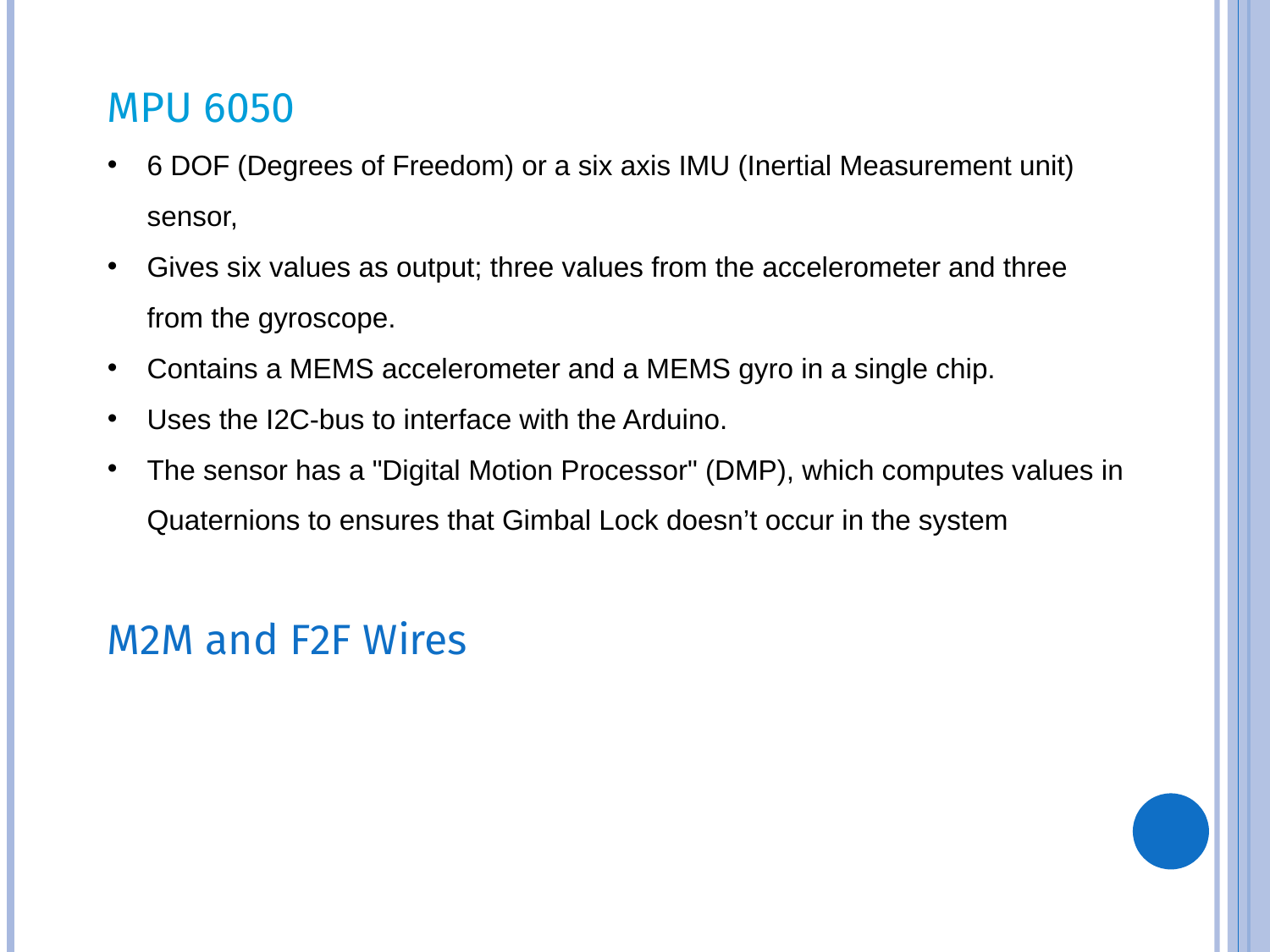

MPU 6050
6 DOF (Degrees of Freedom) or a six axis IMU (Inertial Measurement unit) sensor,
Gives six values as output; three values from the accelerometer and three from the gyroscope.
Contains a MEMS accelerometer and a MEMS gyro in a single chip.
Uses the I2C-bus to interface with the Arduino.
The sensor has a "Digital Motion Processor" (DMP), which computes values in Quaternions to ensures that Gimbal Lock doesn’t occur in the system

M2M and F2F Wires